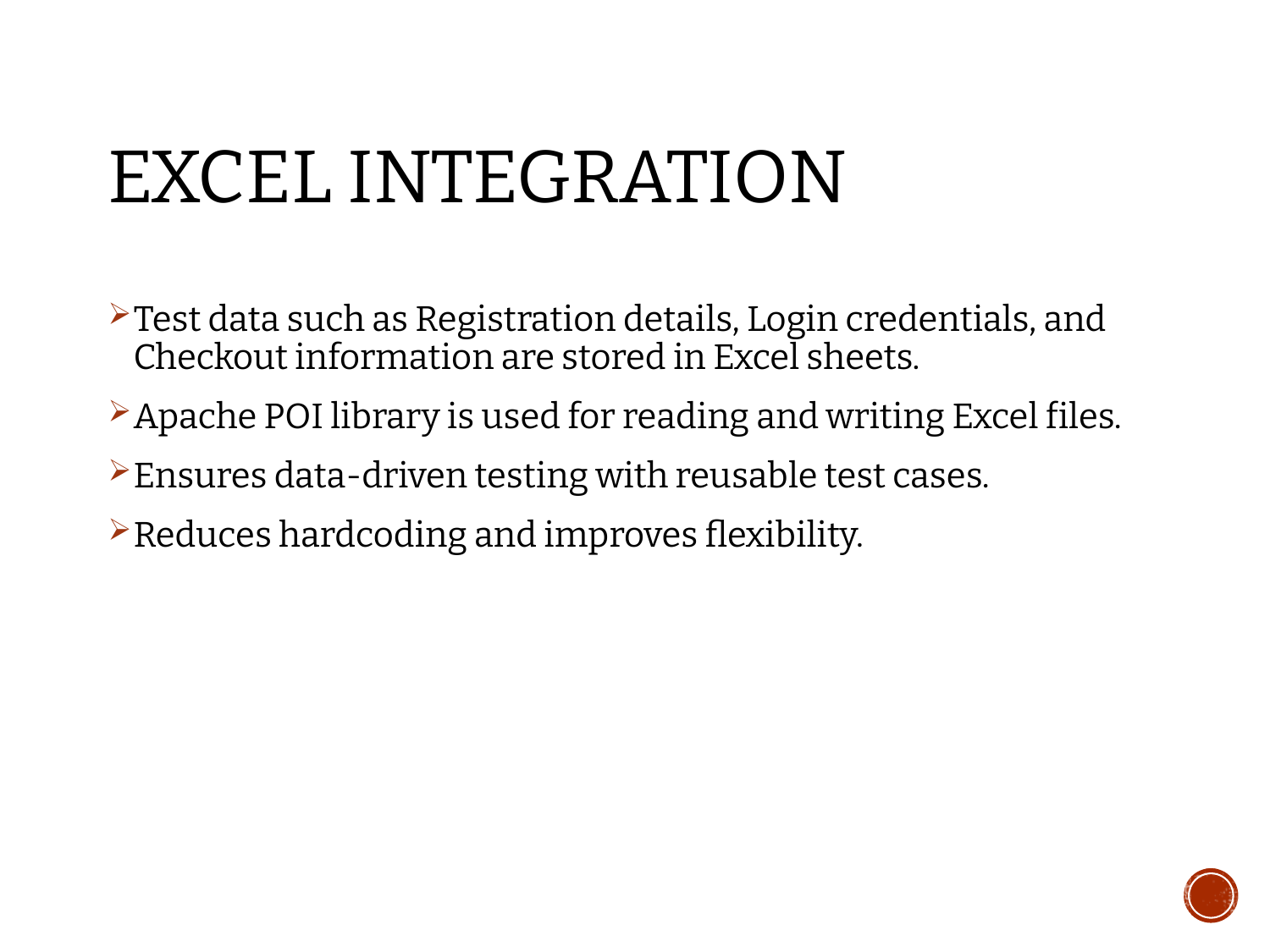

# Excel Integration
Test data such as Registration details, Login credentials, and Checkout information are stored in Excel sheets.
Apache POI library is used for reading and writing Excel files.
Ensures data-driven testing with reusable test cases.
Reduces hardcoding and improves flexibility.